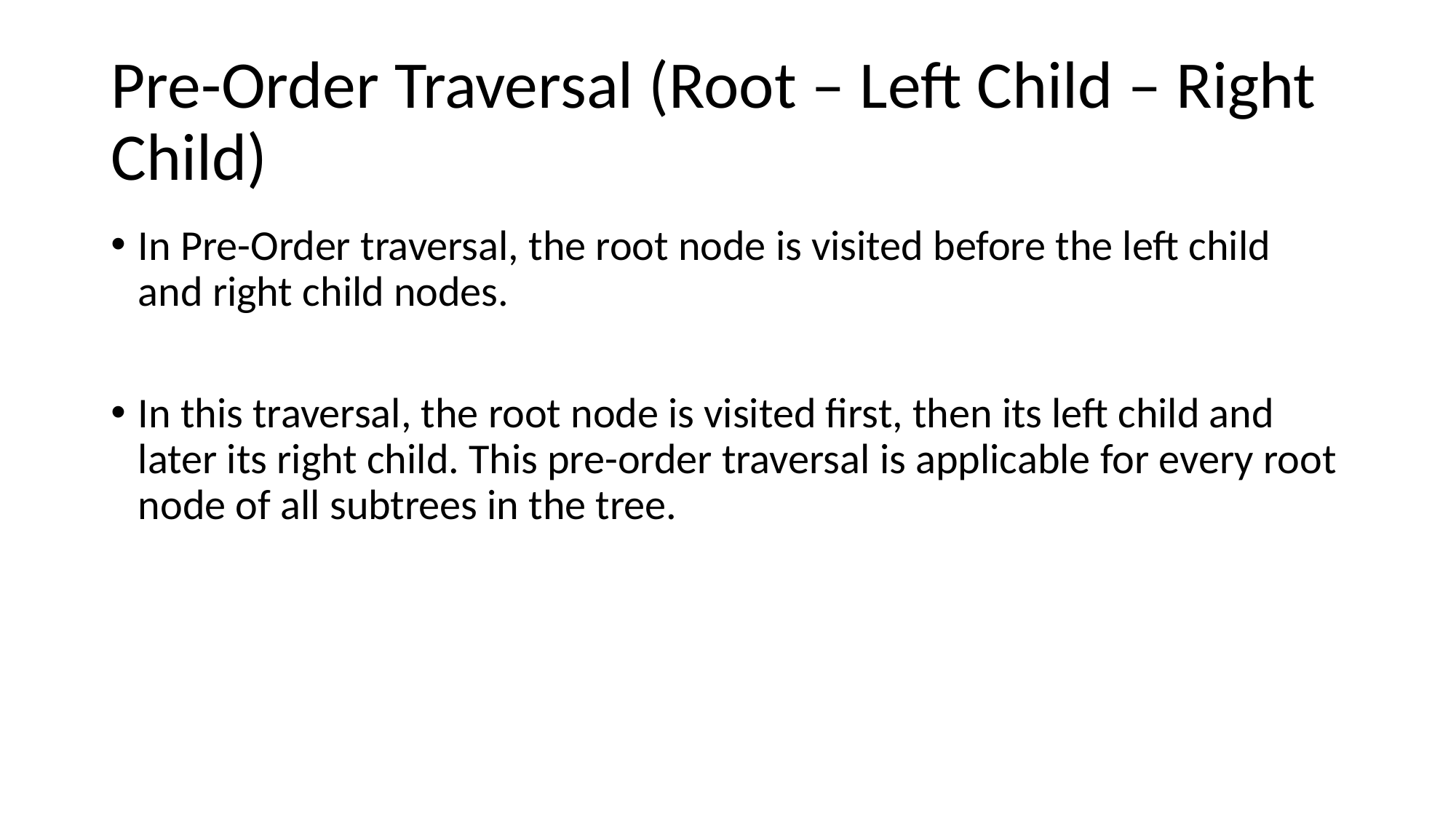

# Pre-Order Traversal (Root – Left Child – Right Child)
In Pre-Order traversal, the root node is visited before the left child and right child nodes.

In this traversal, the root node is visited first, then its left child and later its right child. This pre-order traversal is applicable for every root node of all subtrees in the tree.